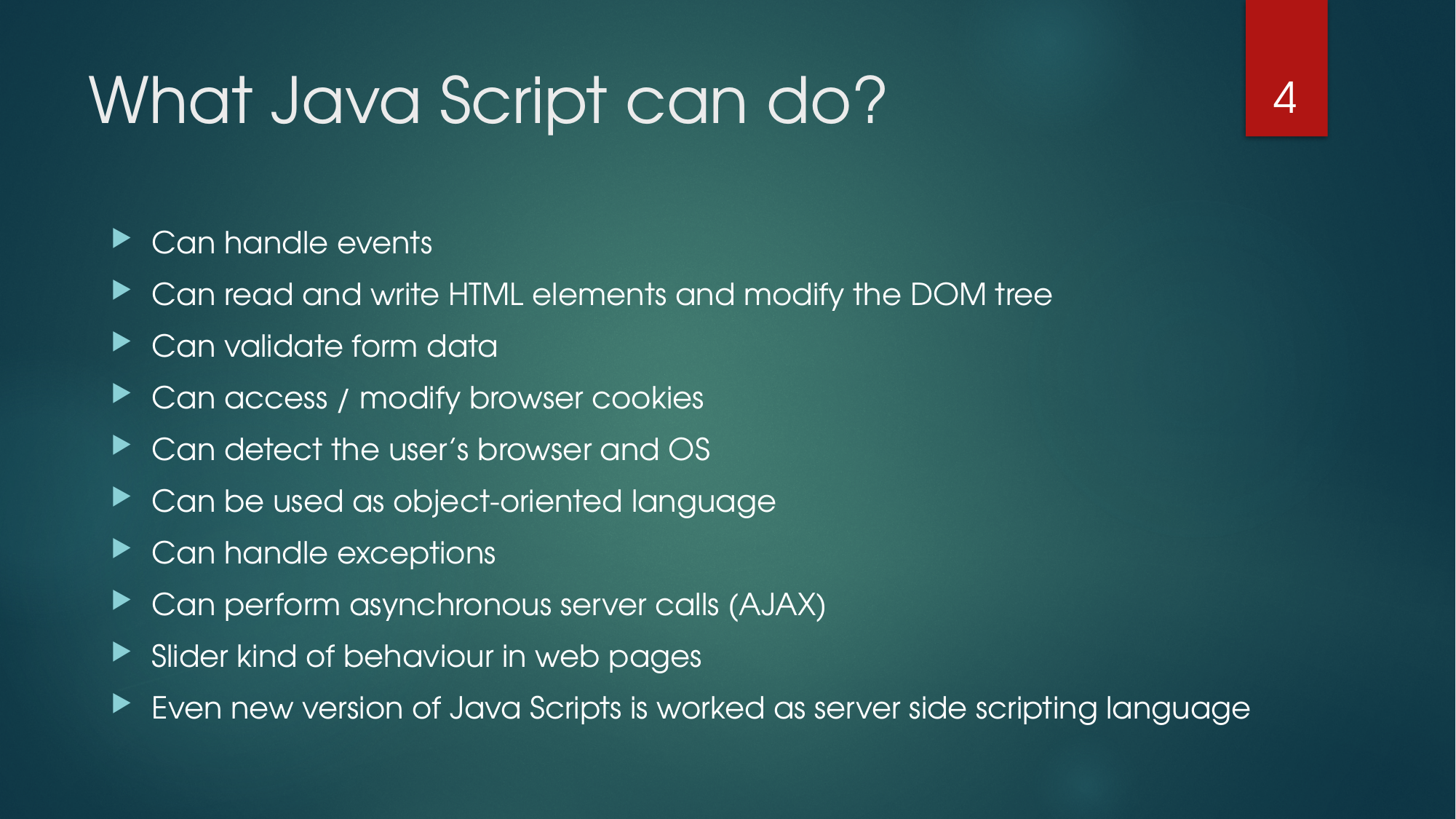

4
# What Java Script can do?
Can handle events
Can read and write HTML elements and modify the DOM tree
Can validate form data
Can access / modify browser cookies
Can detect the user’s browser and OS
Can be used as object-oriented language
Can handle exceptions
Can perform asynchronous server calls (AJAX)
Slider kind of behaviour in web pages
Even new version of Java Scripts is worked as server side scripting language